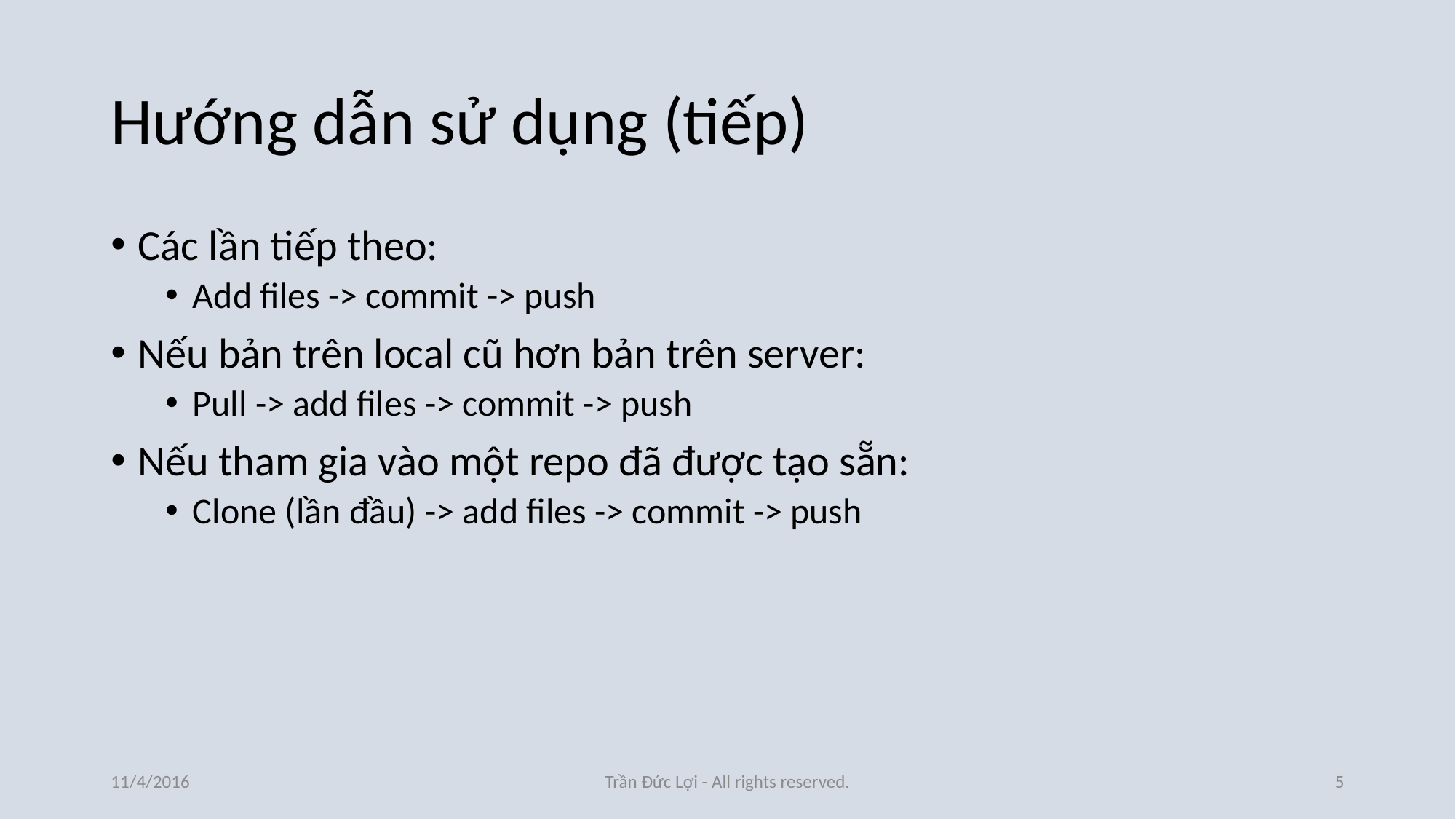

# Hướng dẫn sử dụng (tiếp)
Các lần tiếp theo:
Add files -> commit -> push
Nếu bản trên local cũ hơn bản trên server:
Pull -> add files -> commit -> push
Nếu tham gia vào một repo đã được tạo sẵn:
Clone (lần đầu) -> add files -> commit -> push
11/4/2016
Trần Đức Lợi - All rights reserved.
5